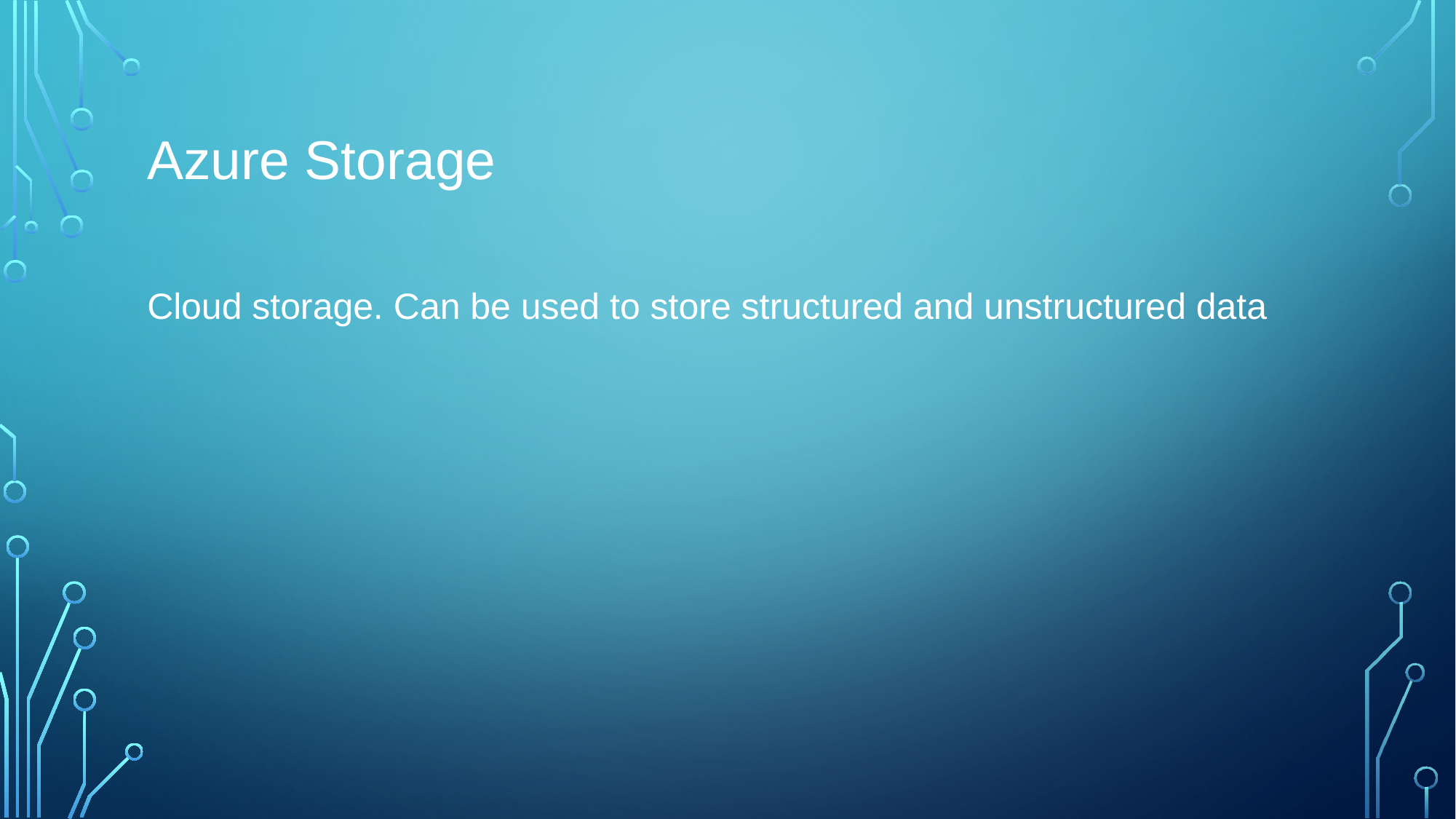

# Azure Storage
Cloud storage. Can be used to store structured and unstructured data